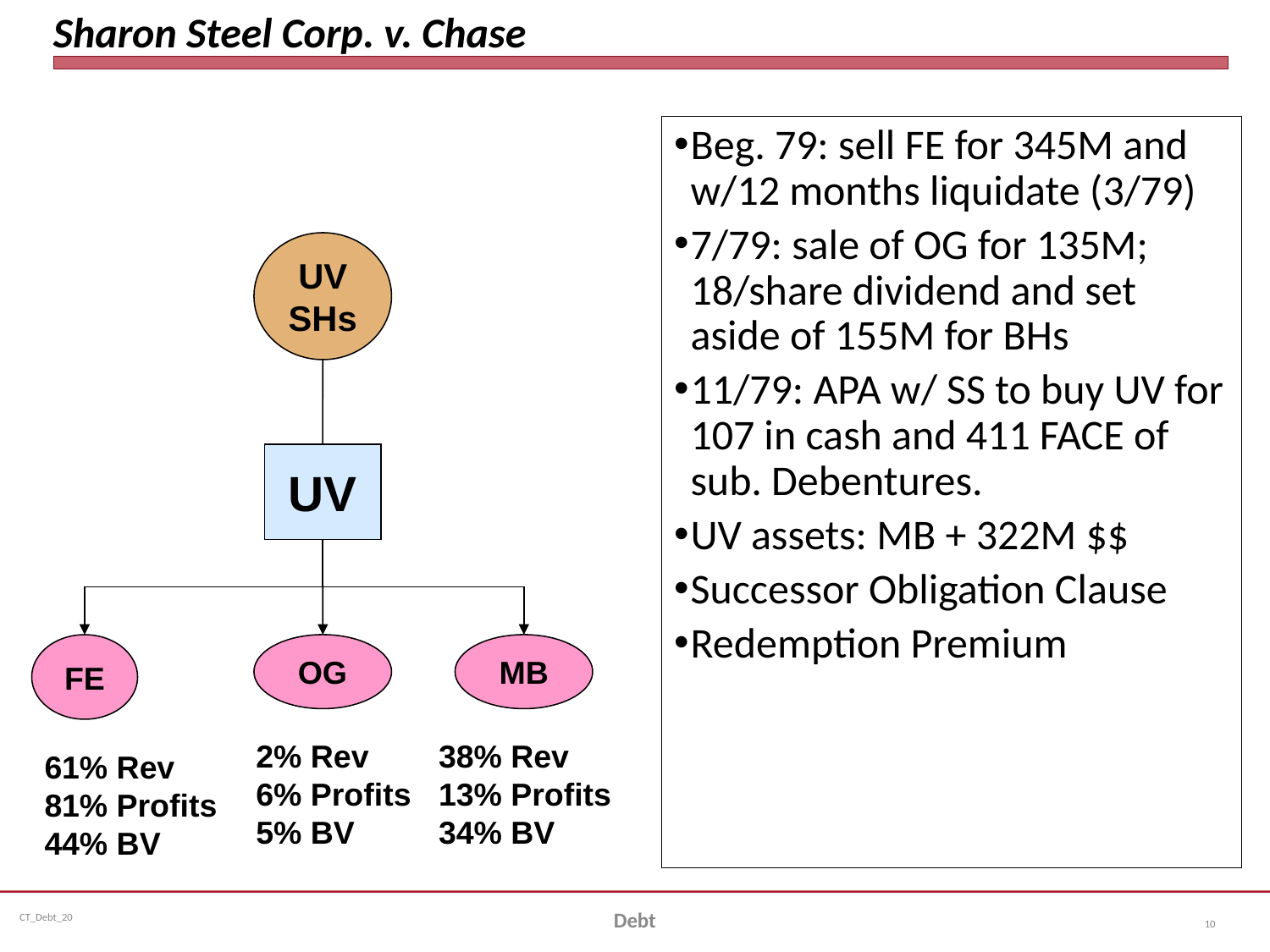

# Sharon Steel Corp. v. Chase

Beg. 79: sell FE for 345M and w/12 months liquidate (3/79)
7/79: sale of OG for 135M; 18/share dividend and set aside of 155M for BHs
11/79: APA w/ SS to buy UV for 107 in cash and 411 FACE of sub. Debentures.
UV assets: MB + 322M $$
Successor Obligation Clause
Redemption Premium
UV
SHs
UV
FE
OG
MB
2% Rev
6% Profits
5% BV
38% Rev
13% Profits
34% BV
61% Rev
81% Profits
44% BV
Debt
10